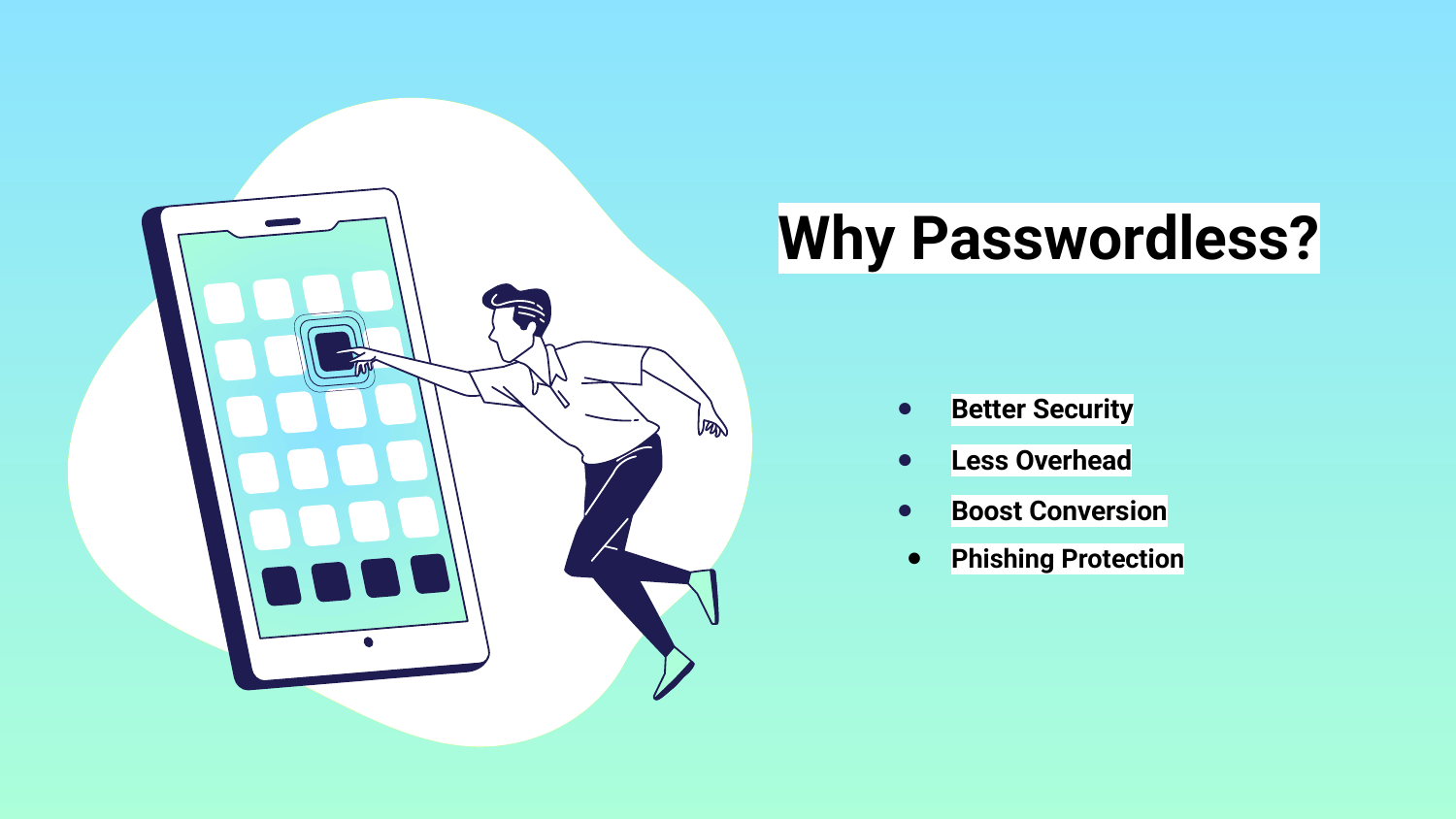

Better Security
Less Overhead
Boost Conversion
Phishing Protection

Why Passwordless?